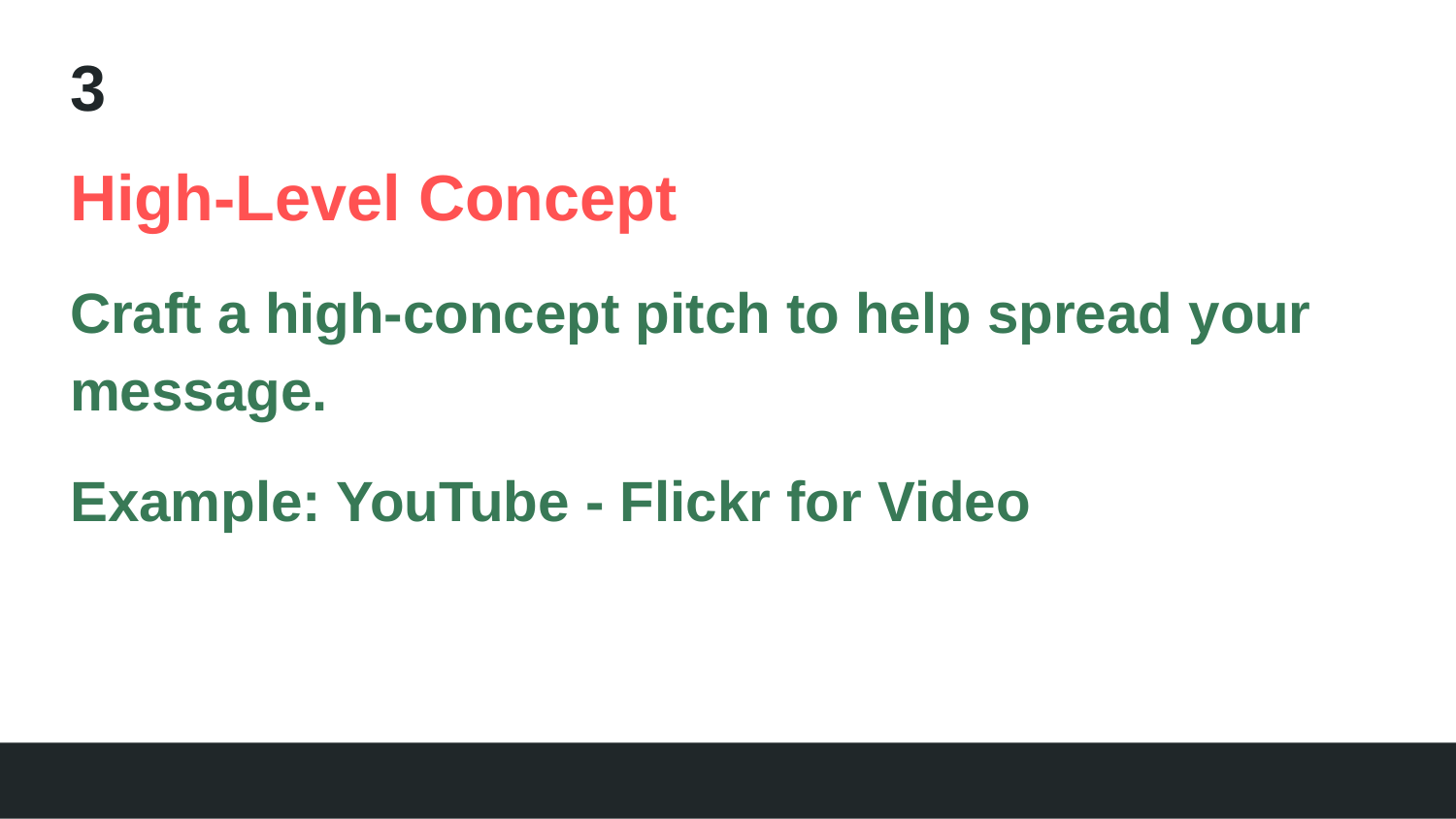

# 3
High-Level Concept
Craft a high-concept pitch to help spread your message.
Example: YouTube - Flickr for Video